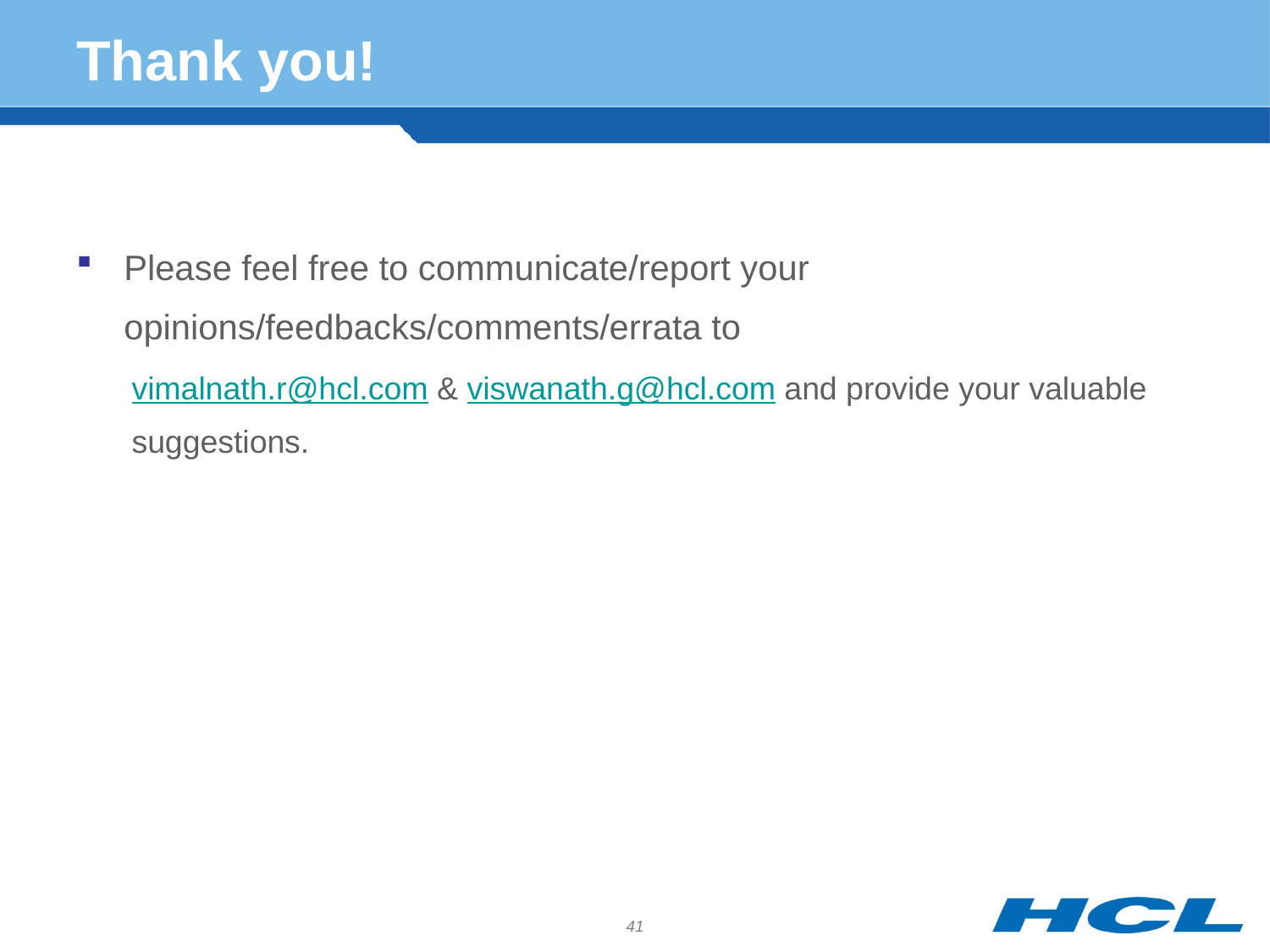

# Thank you!
Please feel free to communicate/report your opinions/feedbacks/comments/errata to
vimalnath.r@hcl.com & viswanath.g@hcl.com and provide your valuable suggestions.

41